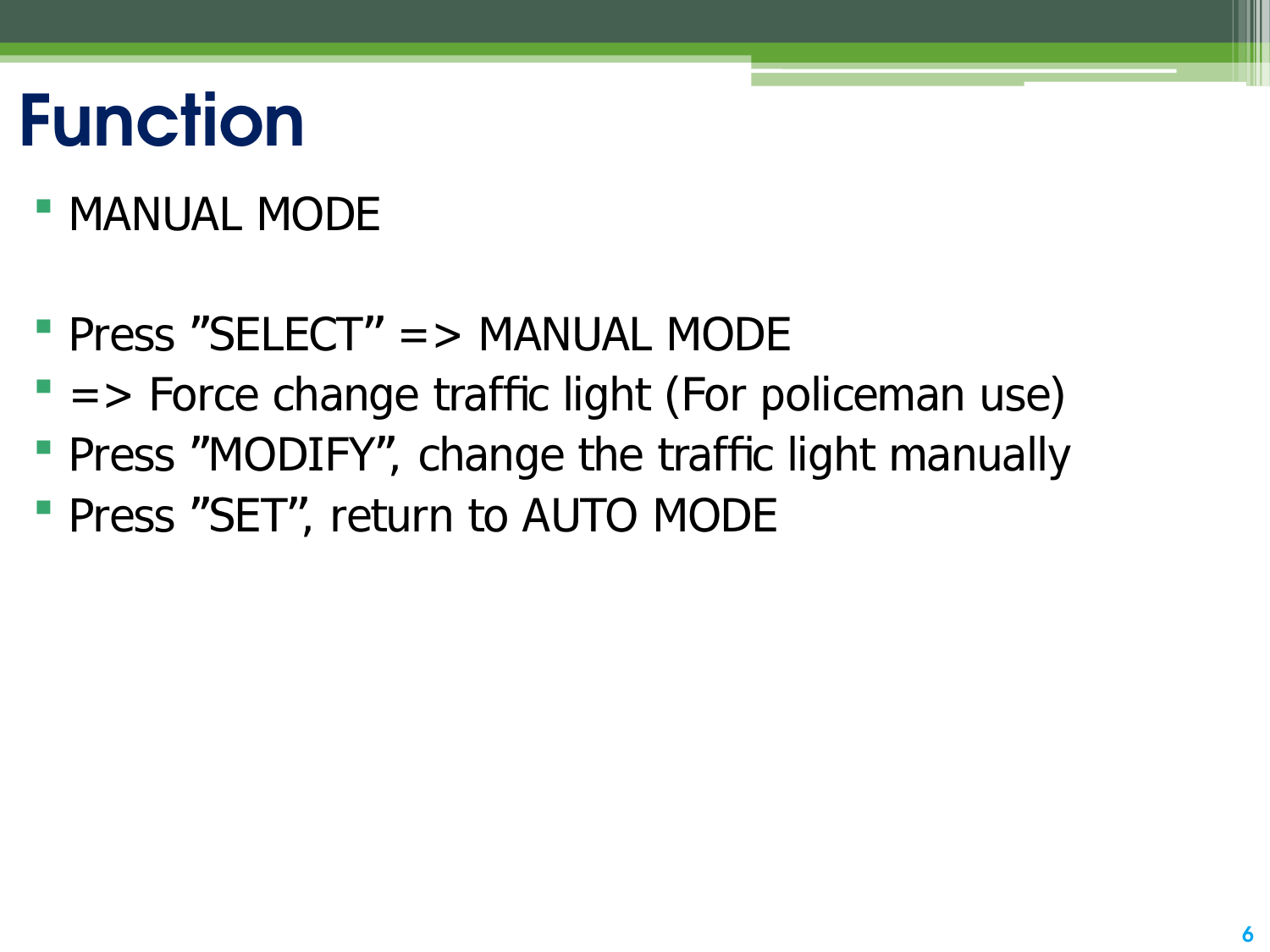

# Function
MANUAL MODE

Press ’’SELECT’’ => MANUAL MODE
=> Force change traffic light (For policeman use)
Press ’’MODIFY’’, change the traffic light manually
Press ’’SET’’, return to AUTO MODE